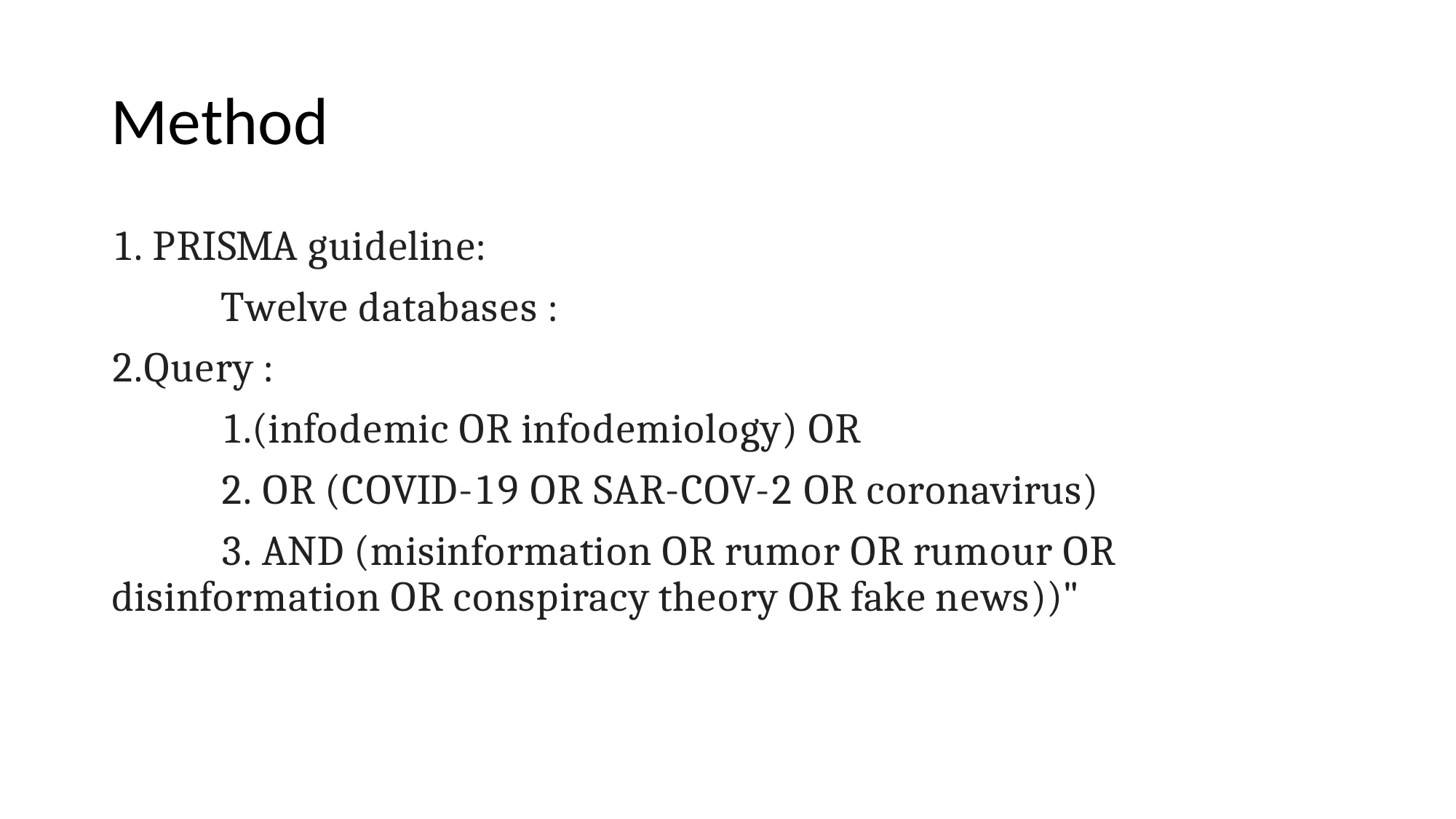

# Method
1. PRISMA guideline:
	Twelve databases :
2.Query :
	1.(infodemic OR infodemiology) OR
	2. OR (COVID-19 OR SAR-COV-2 OR coronavirus)
	3. AND (misinformation OR rumor OR rumour OR disinformation OR conspiracy theory OR fake news))"